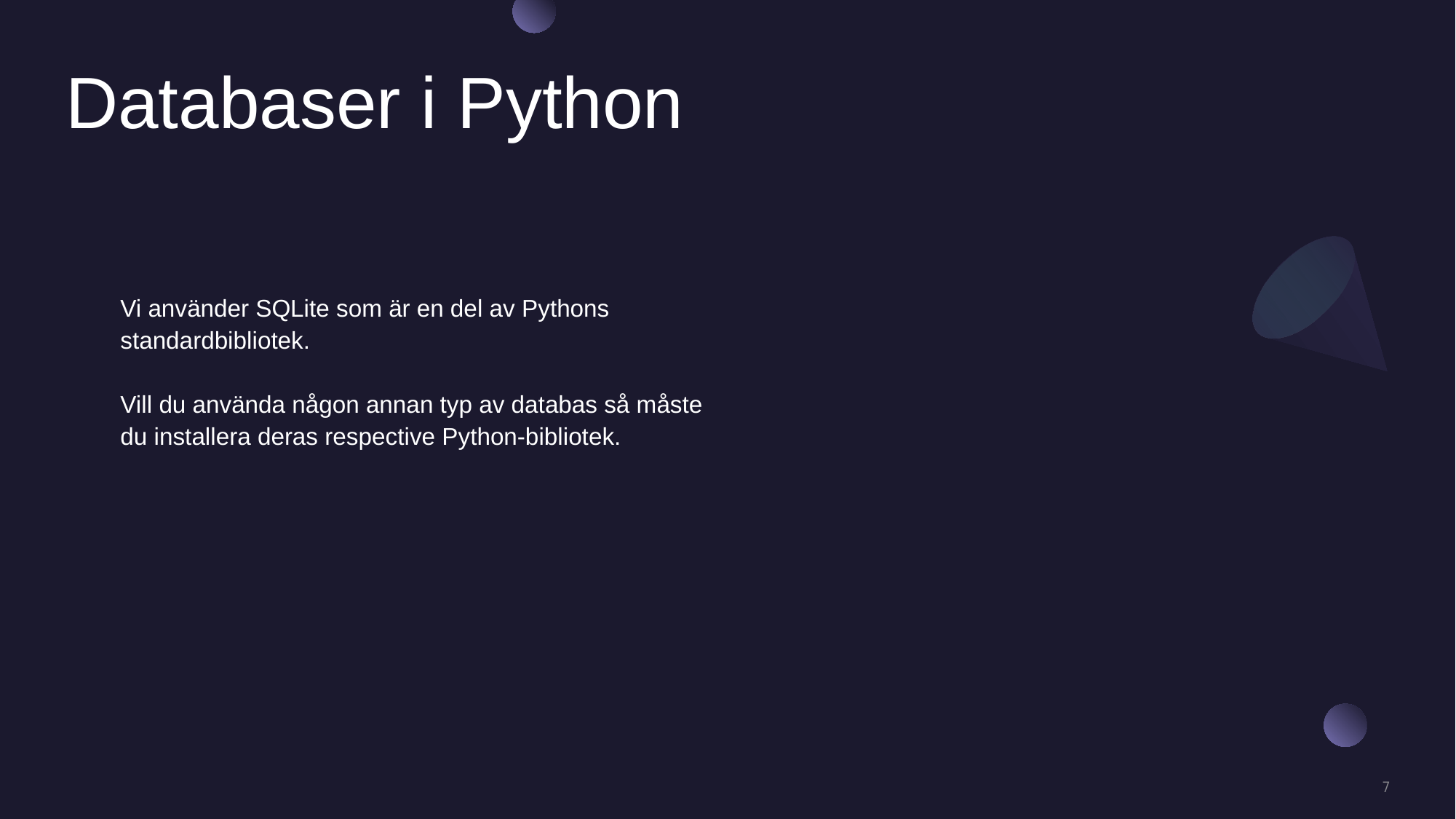

# Databaser i Python

Vi använder SQLite som är en del av Pythons standardbibliotek.
Vill du använda någon annan typ av databas så måste du installera deras respective Python-bibliotek.
7